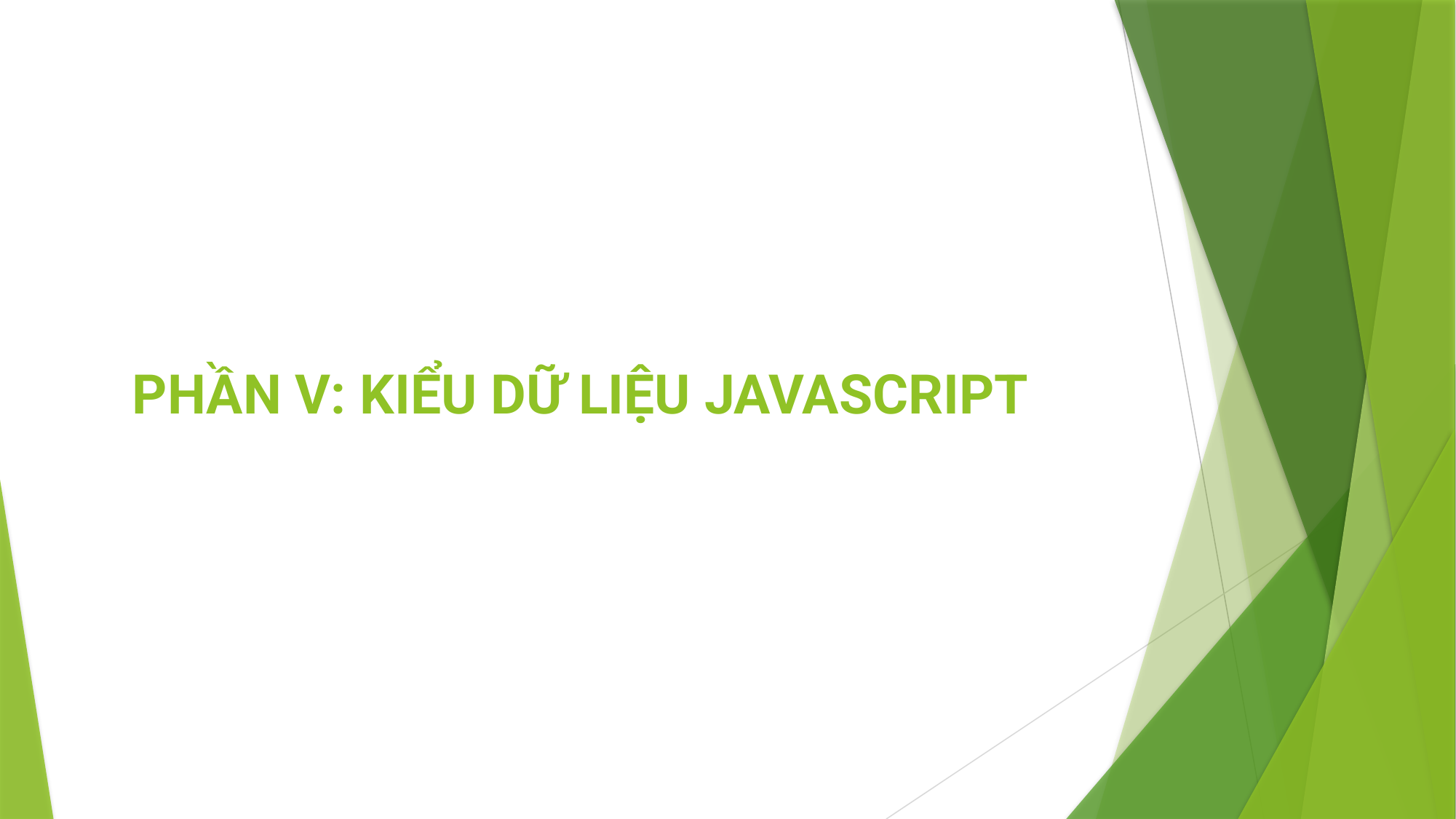

# PHẦN V: KIỂU DỮ LIỆU JAVASCRIPT